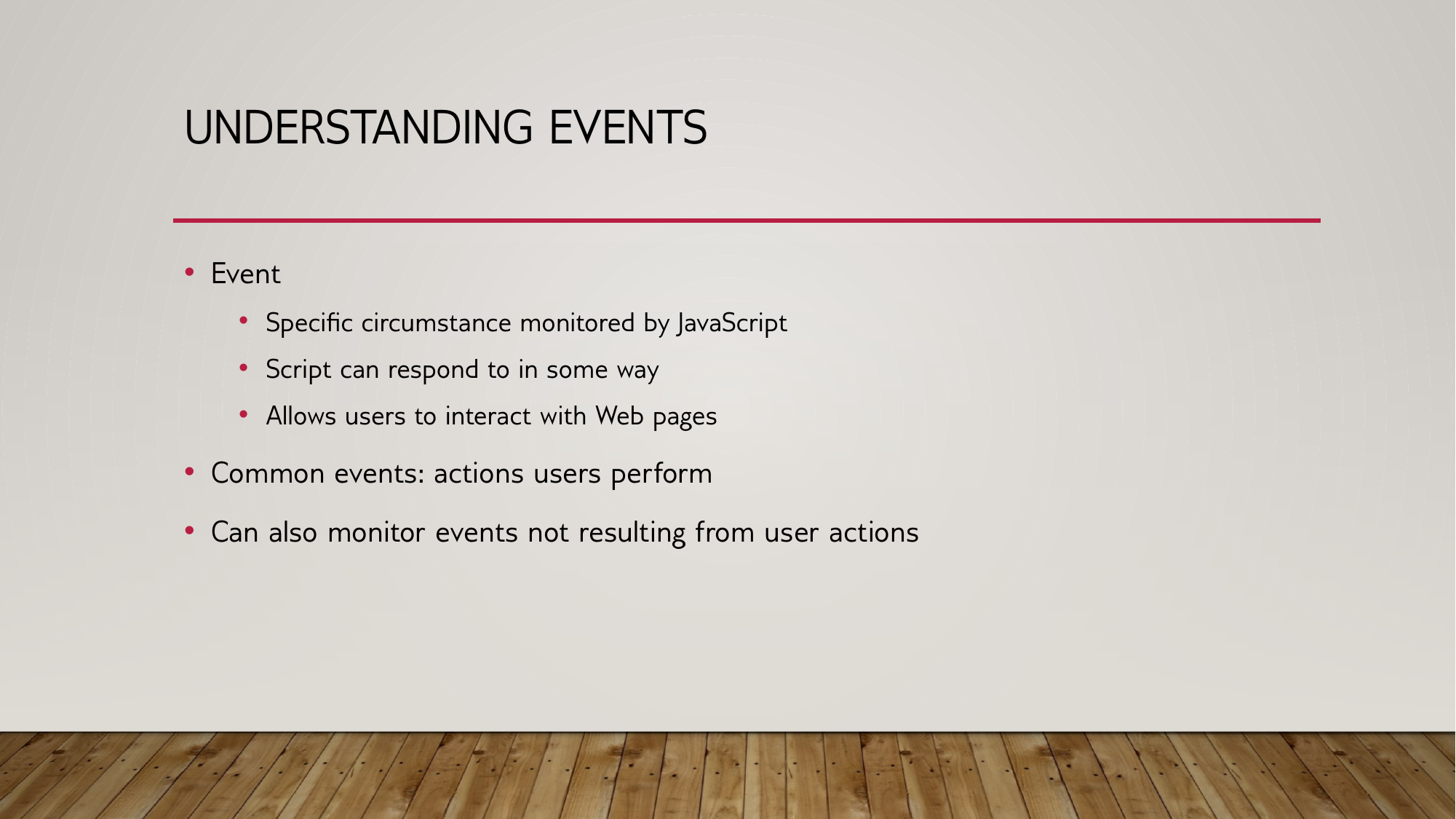

# Understanding Events
Event
Specific circumstance monitored by JavaScript
Script can respond to in some way
Allows users to interact with Web pages
Common events: actions users perform
Can also monitor events not resulting from user actions